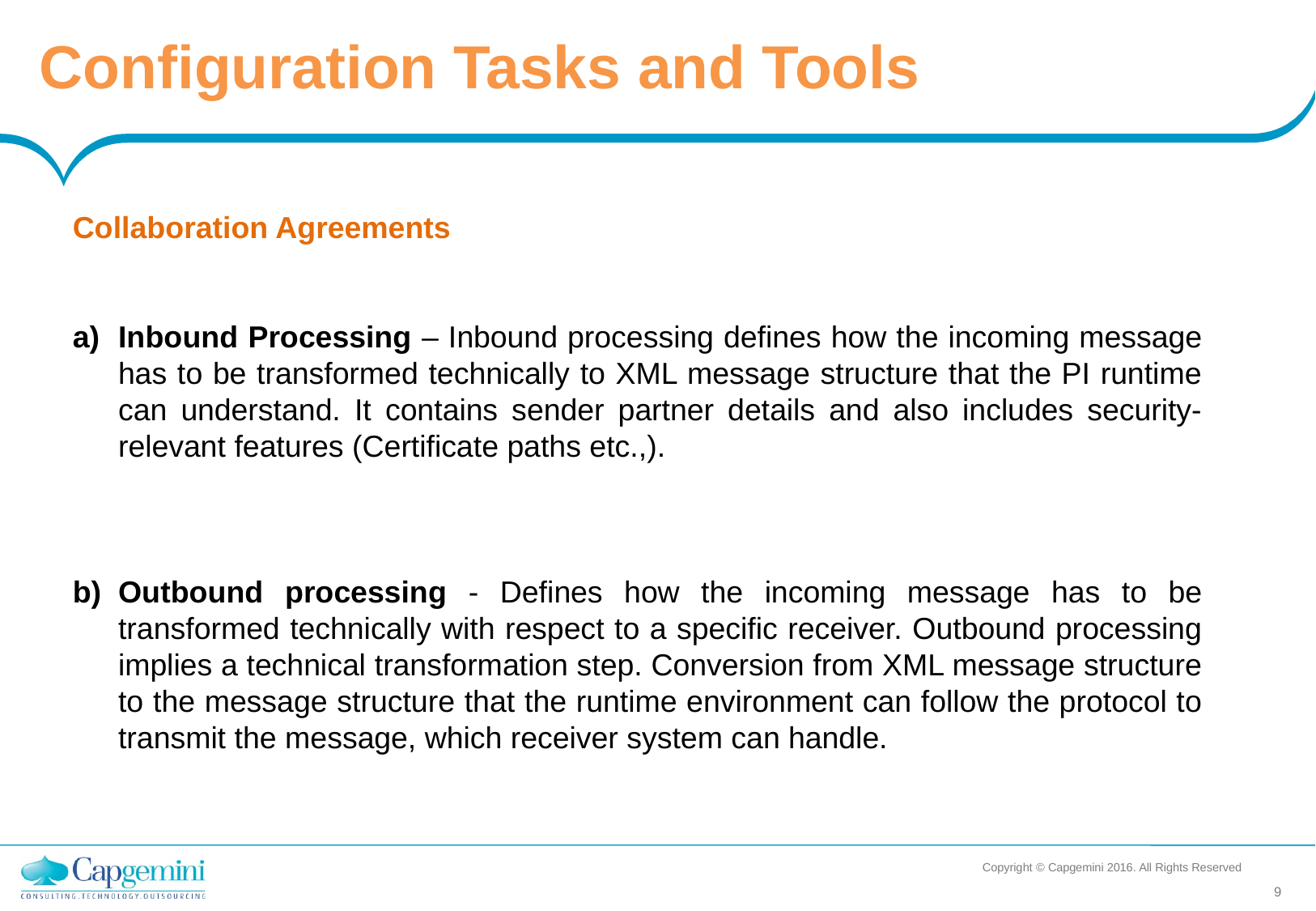

Configuration Tasks and Tools

Collaboration Agreements

Inbound Processing – Inbound processing defines how the incoming message has to be transformed technically to XML message structure that the PI runtime can understand. It contains sender partner details and also includes security-relevant features (Certificate paths etc.,).

Outbound processing - Defines how the incoming message has to be transformed technically with respect to a specific receiver. Outbound processing implies a technical transformation step. Conversion from XML message structure to the message structure that the runtime environment can follow the protocol to transmit the message, which receiver system can handle.

Copyright © Capgemini 2016. All Rights Reserved
9